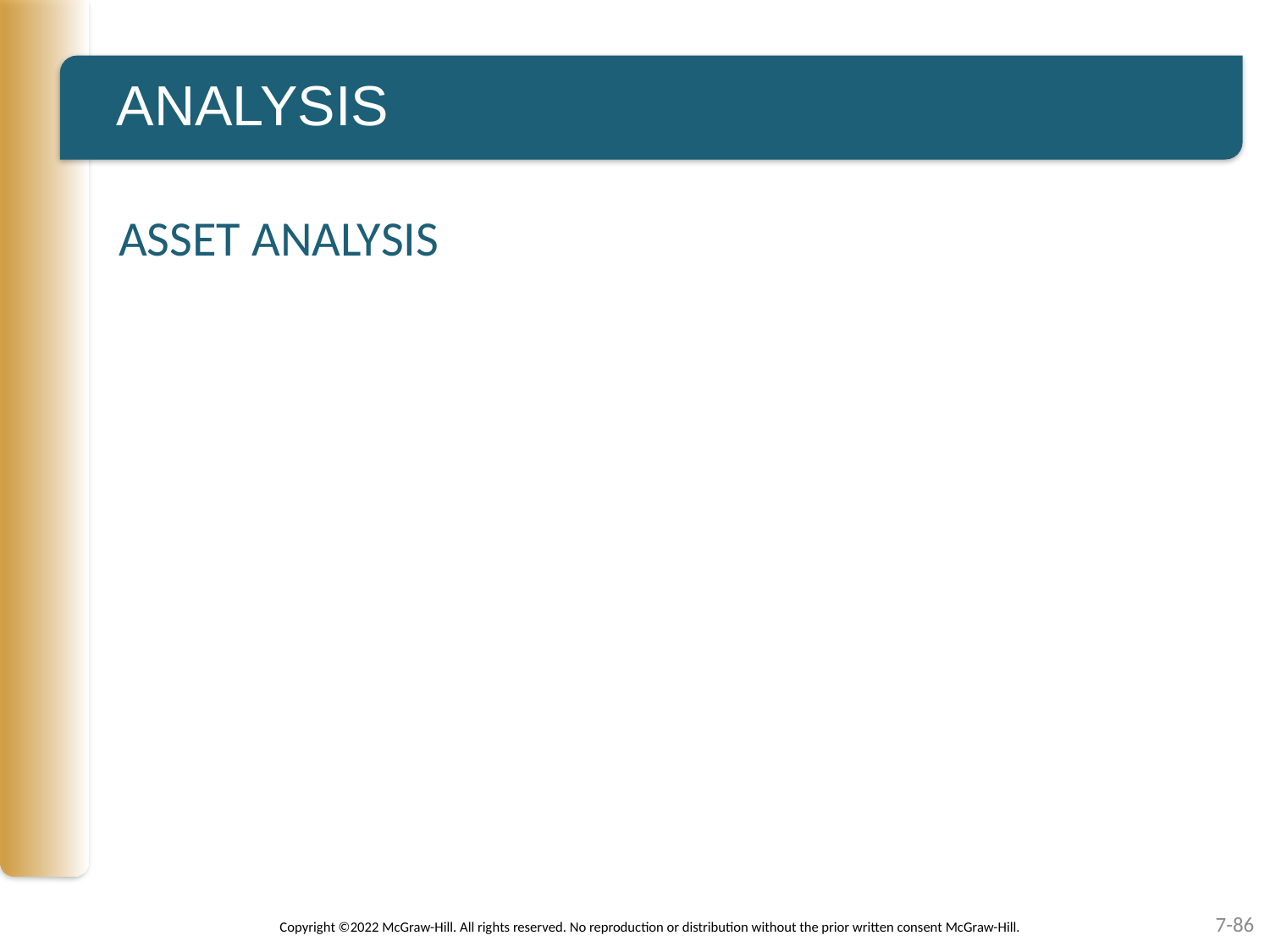

# ANALYSIS
ASSET ANALYSIS
7-86
Copyright ©2022 McGraw-Hill. All rights reserved. No reproduction or distribution without the prior written consent McGraw-Hill.